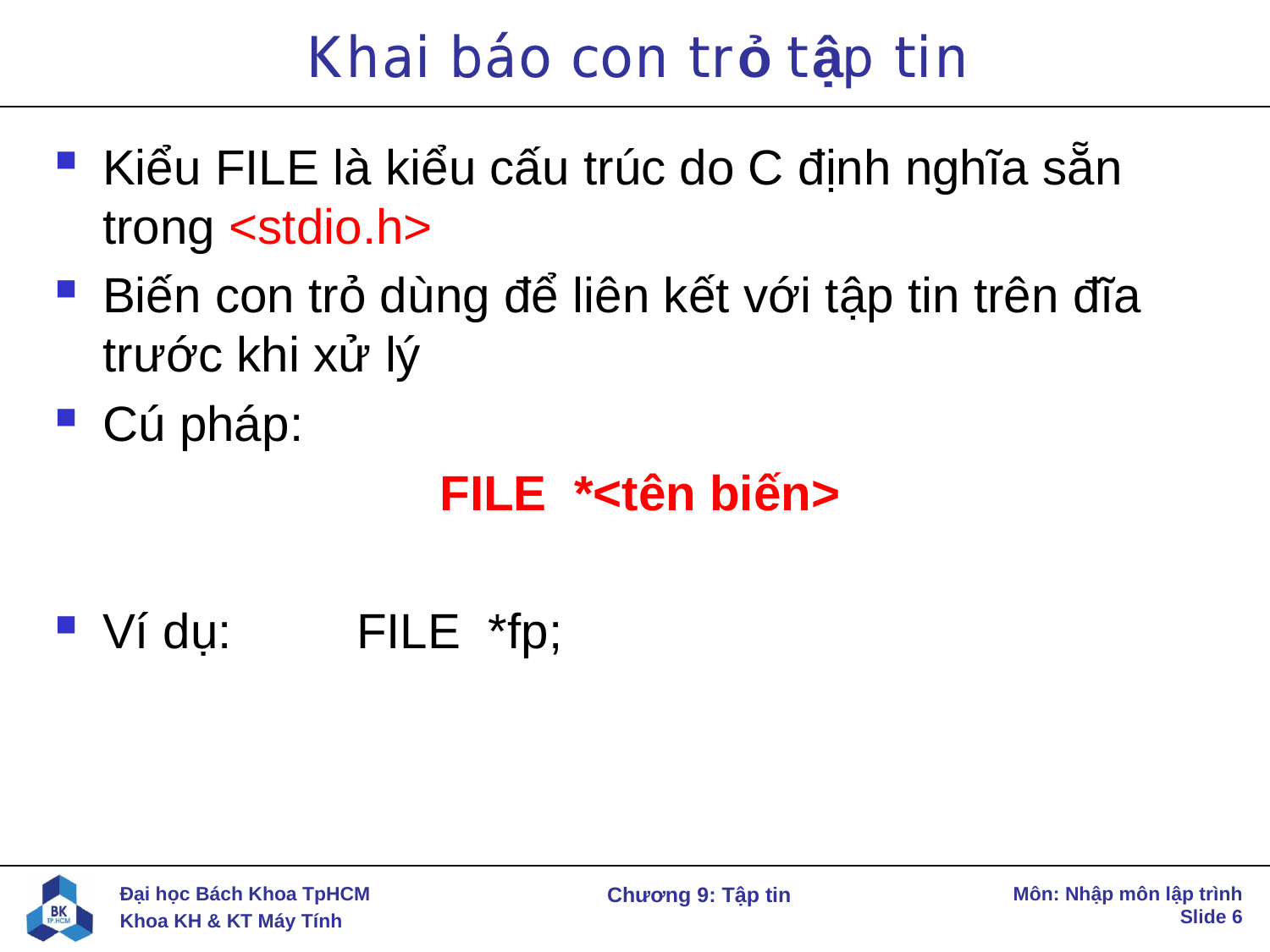

# Khai báo con trỏ tập tin
Kiểu FILE là kiểu cấu trúc do C định nghĩa sẵn trong <stdio.h>
Biến con trỏ dùng để liên kết với tập tin trên đĩa trước khi xử lý
Cú pháp:
FILE  *<tên biến>

Ví dụ:	FILE  *fp;